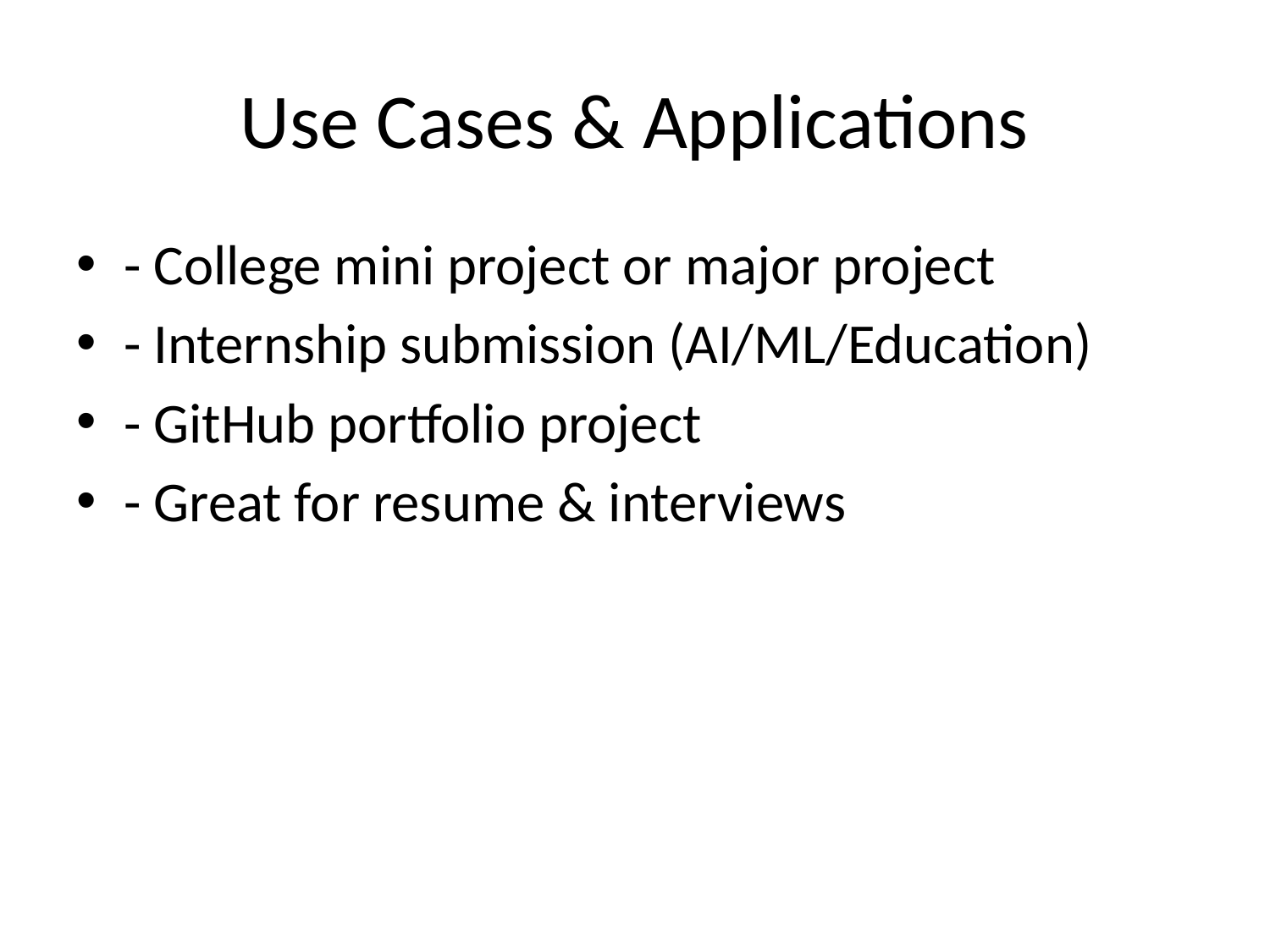

# Use Cases & Applications
- College mini project or major project
- Internship submission (AI/ML/Education)
- GitHub portfolio project
- Great for resume & interviews